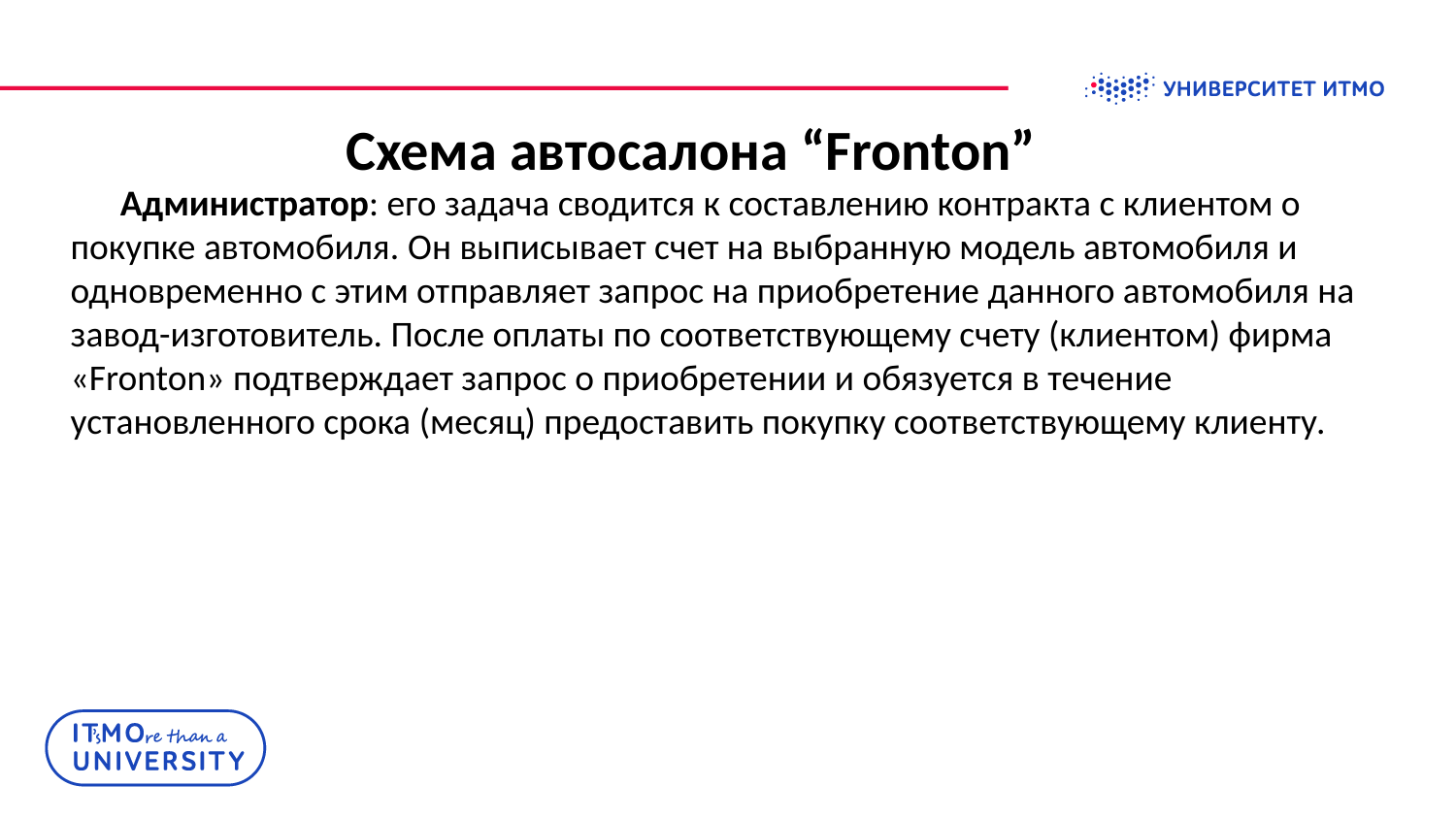

Схема автосалона “Fronton”
      Администратор: его задача сводится к составлению контракта с клиентом о покупке автомобиля. Он выписывает счет на выбранную модель автомобиля и одновременно с этим отправляет запрос на приобретение данного автомобиля на завод-изготовитель. После оплаты по соответствующему счету (клиентом) фирма «Fronton» подтверждает запрос о приобретении и обязуется в течение установленного срока (месяц) предоставить покупку соответствующему клиенту.